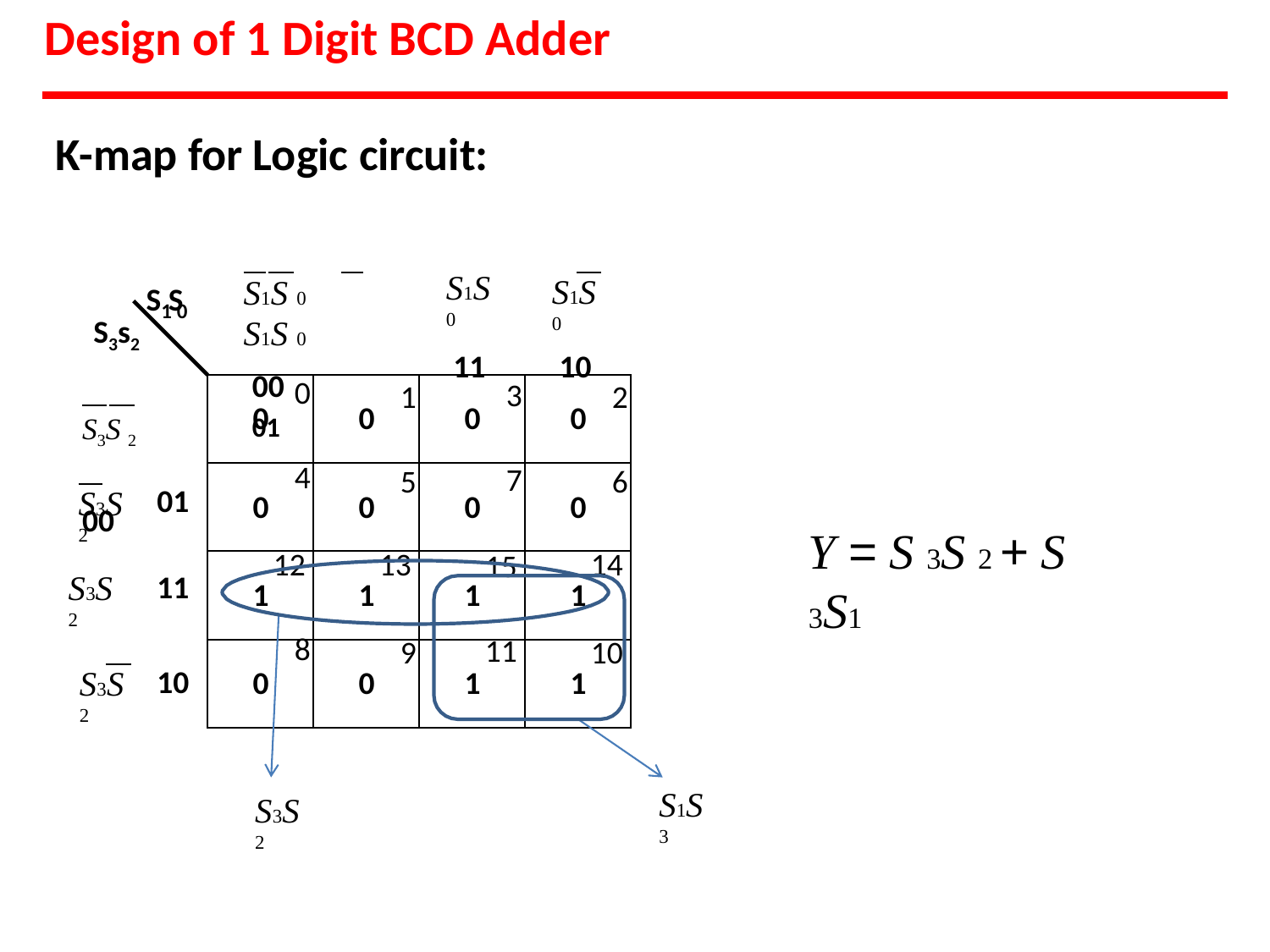

# Design of 1 Digit BCD Adder

K-map for Logic circuit:
S1S 0
11
S1S 0	S1S 0
00	01
S1S 0
10

S S
1 0

S3s2
0
3

1
2
0
0
0
0
S3S 2	00

4
7
5
6
01
S3S 2

0
0
0
0
Y = S 3S 2 + S 3S1
12
13
14
15

S3S 2
11
1
1
1
1
8
11
9
10
S3S 2
10
0
0
1
1

S1S3
S3S 2